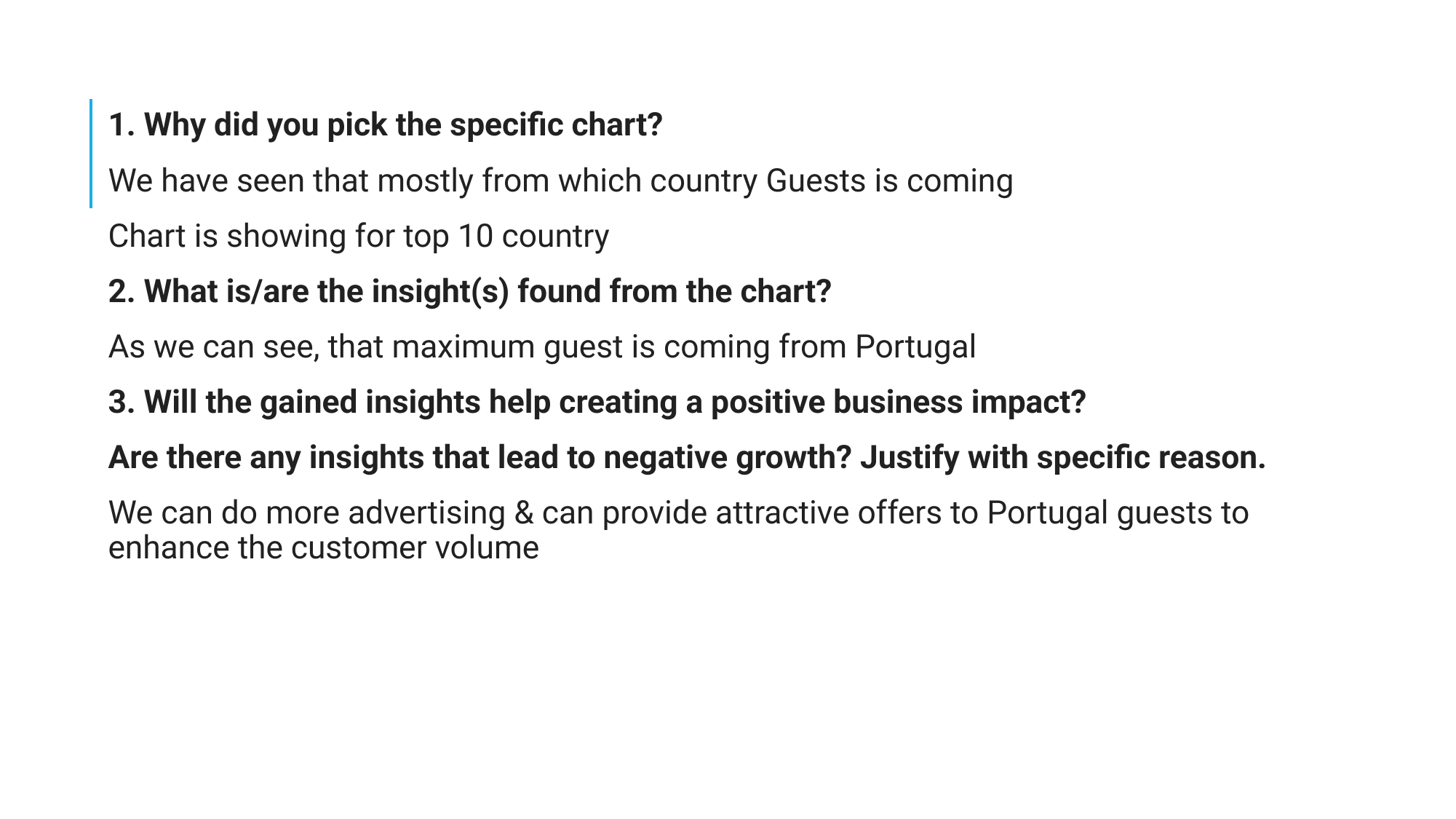

1. Why did you pick the specific chart?
We have seen that mostly from which country Guests is coming
Chart is showing for top 10 country
2. What is/are the insight(s) found from the chart?
As we can see, that maximum guest is coming from Portugal
3. Will the gained insights help creating a positive business impact?
Are there any insights that lead to negative growth? Justify with specific reason.
We can do more advertising & can provide attractive offers to Portugal guests to enhance the customer volume